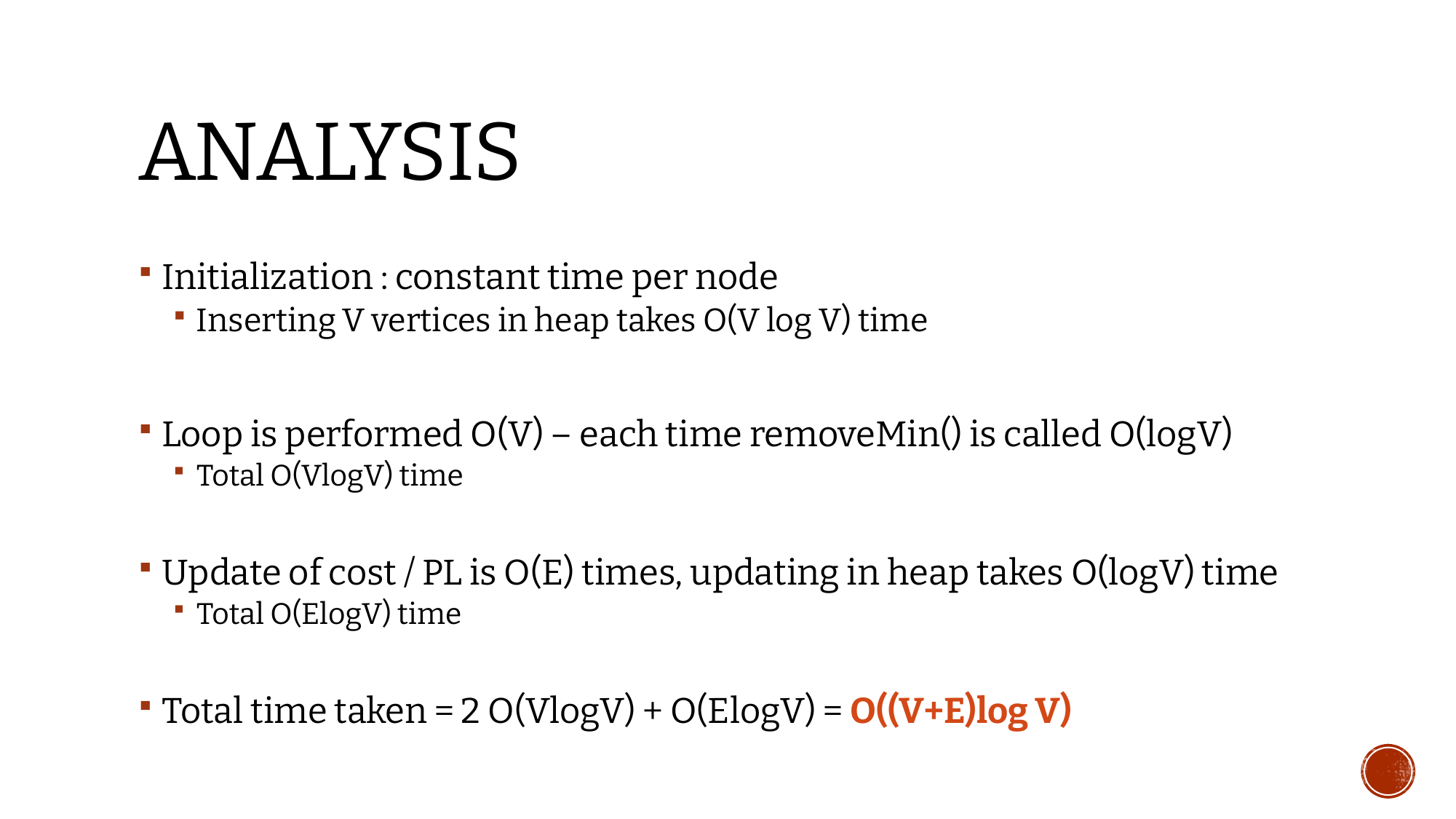

# ANALYSIS
Initialization : constant time per node
Inserting V vertices in heap takes O(V log V) time

Loop is performed O(V) – each time removeMin() is called O(logV)
Total O(VlogV) time

Update of cost / PL is O(E) times, updating in heap takes O(logV) time
Total O(ElogV) time

Total time taken = 2 O(VlogV) + O(ElogV) = O((V+E)log V)